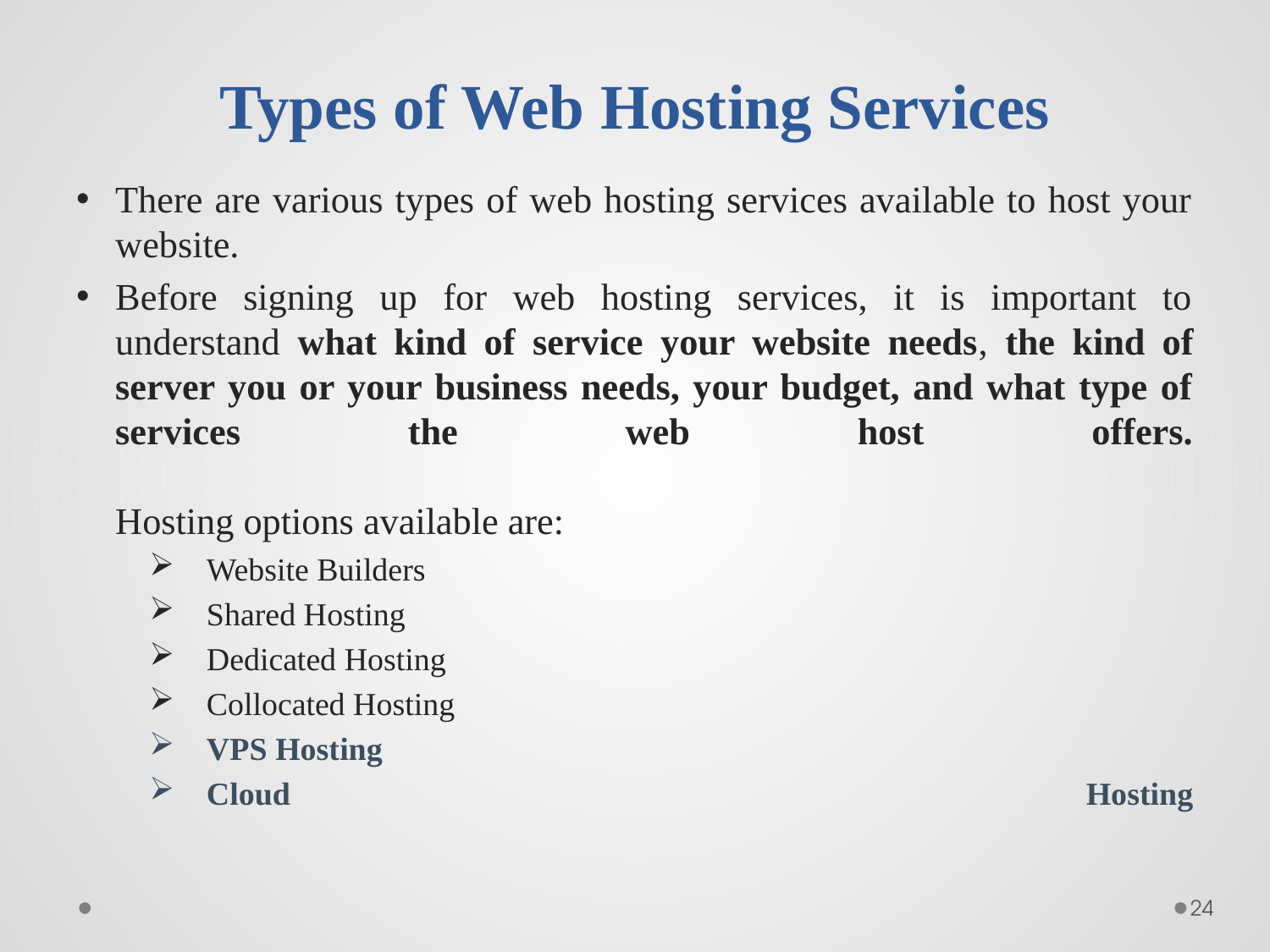

# Types of Web Hosting Services
There are various types of web hosting services available to host your website.
Before signing up for web hosting services, it is important to understand what kind of service your website needs, the kind of server you or your business needs, your budget, and what type of services the web host offers.
Hosting options available are:
Website Builders
Shared Hosting
Dedicated Hosting
Collocated Hosting
VPS Hosting
Cloud Hosting
24